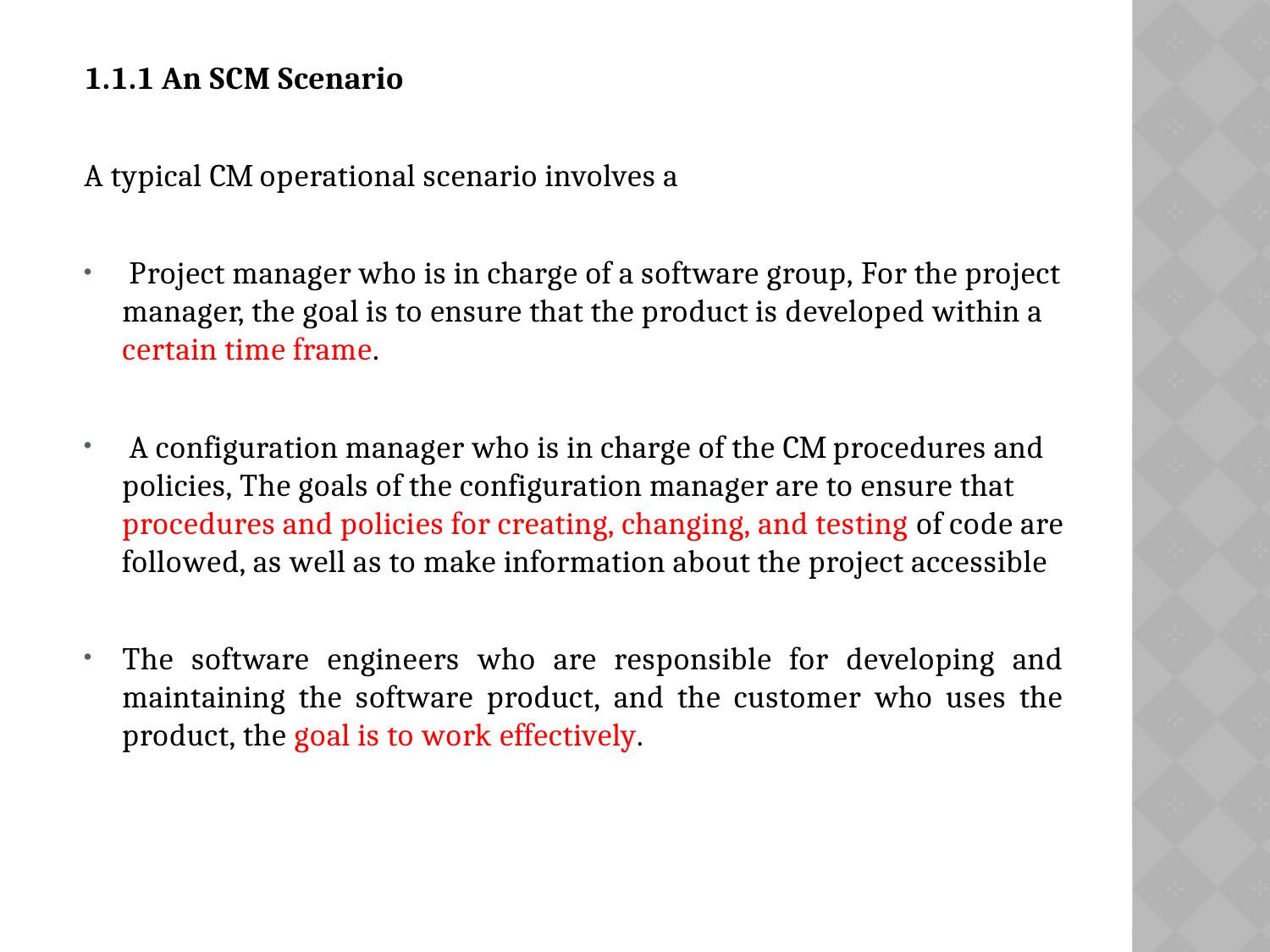

1.1.1 An SCM Scenario

A typical CM operational scenario involves a

 Project manager who is in charge of a software group, For the project manager, the goal is to ensure that the product is developed within a certain time frame.

 A configuration manager who is in charge of the CM procedures and policies, The goals of the configuration manager are to ensure that procedures and policies for creating, changing, and testing of code are followed, as well as to make information about the project accessible

The software engineers who are responsible for developing and maintaining the software product, and the customer who uses the product, the goal is to work effectively.